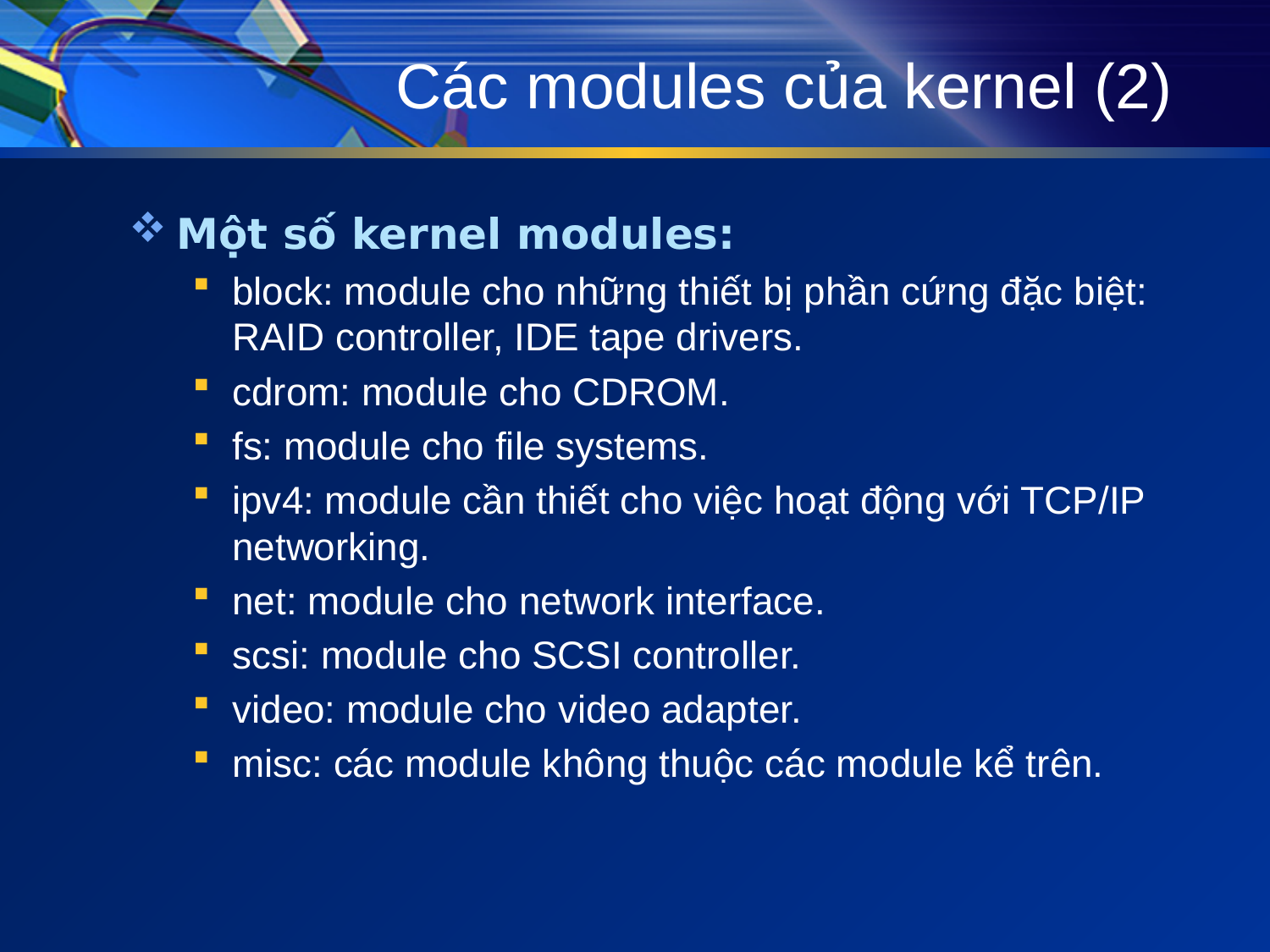

# Các modules của kernel (2)
Một số kernel modules:
block: module cho những thiết bị phần cứng đặc biệt: RAID controller, IDE tape drivers.
cdrom: module cho CDROM.
fs: module cho file systems.
ipv4: module cần thiết cho việc hoạt động với TCP/IP networking.
net: module cho network interface.
scsi: module cho SCSI controller.
video: module cho video adapter.
misc: các module không thuộc các module kể trên.